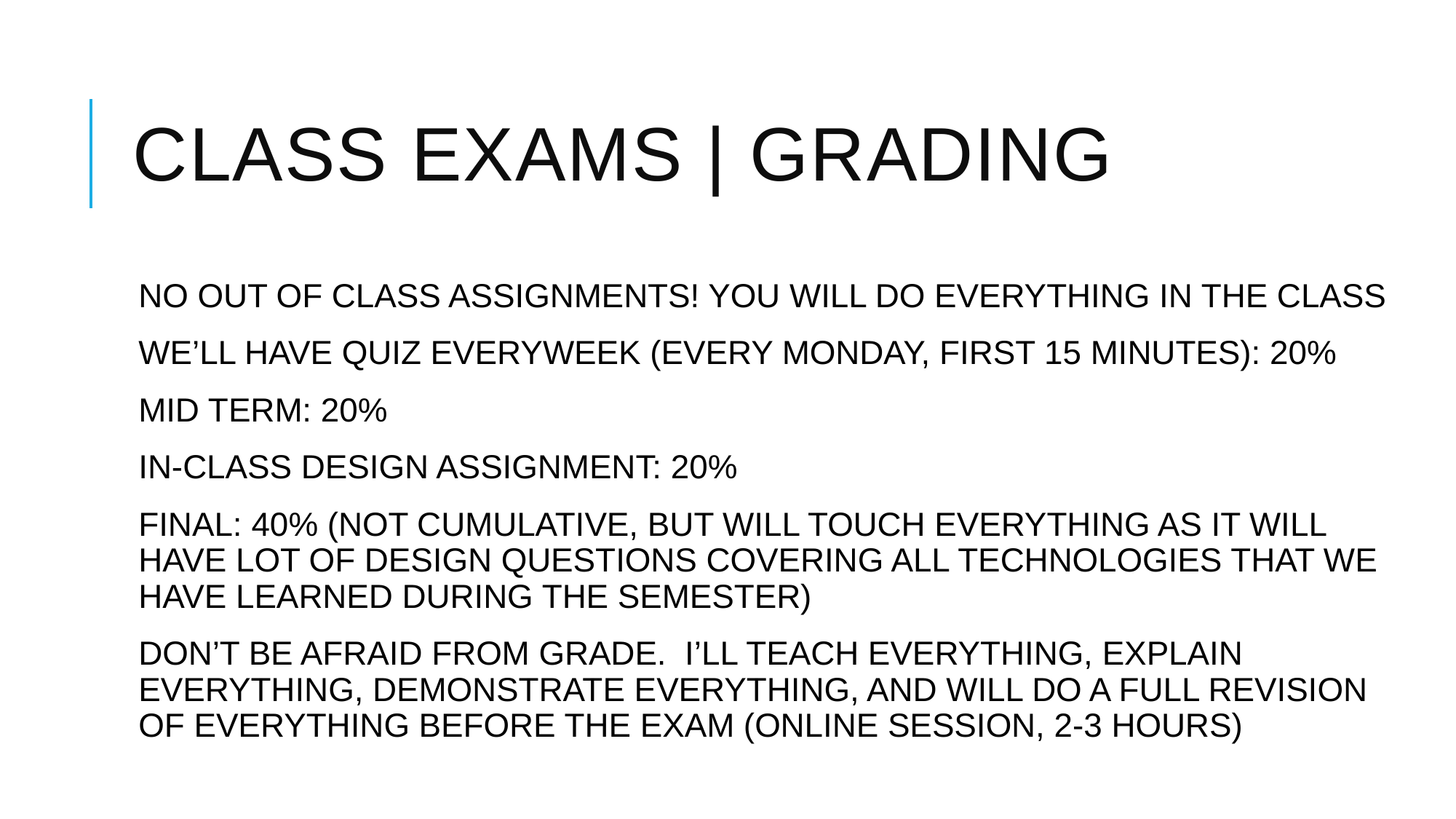

# CLASS EXAMS | GRADING
NO OUT OF CLASS ASSIGNMENTS! YOU WILL DO EVERYTHING IN THE CLASS
WE’LL HAVE QUIZ EVERYWEEK (EVERY MONDAY, FIRST 15 MINUTES): 20%
MID TERM: 20%
IN-CLASS DESIGN ASSIGNMENT: 20%
FINAL: 40% (NOT CUMULATIVE, BUT WILL TOUCH EVERYTHING AS IT WILL HAVE LOT OF DESIGN QUESTIONS COVERING ALL TECHNOLOGIES THAT WE HAVE LEARNED DURING THE SEMESTER)
DON’T BE AFRAID FROM GRADE.  I’LL TEACH EVERYTHING, EXPLAIN EVERYTHING, DEMONSTRATE EVERYTHING, AND WILL DO A FULL REVISION OF EVERYTHING BEFORE THE EXAM (ONLINE SESSION, 2-3 HOURS)